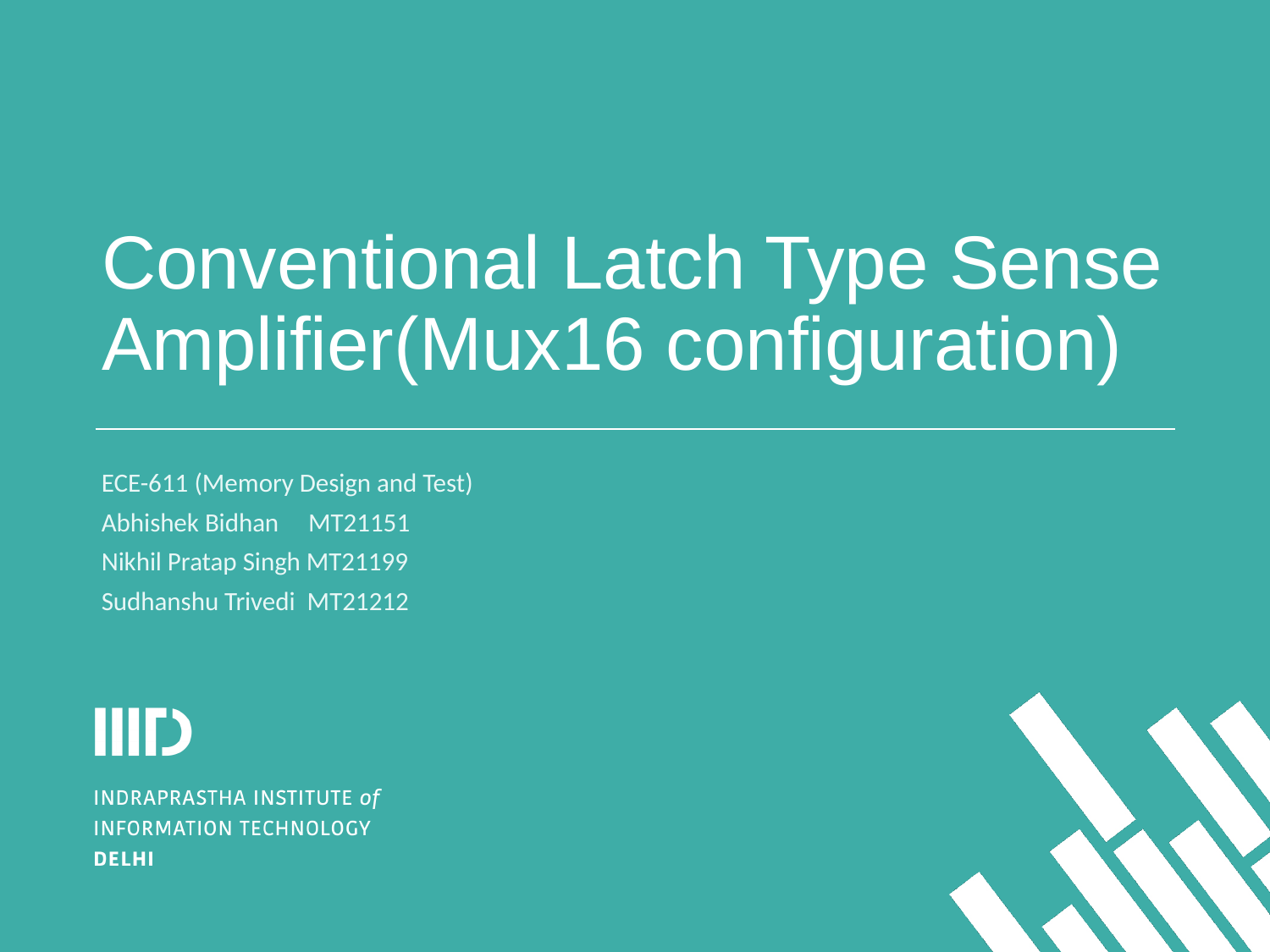

Conventional Latch Type Sense Amplifier(Mux16 configuration)
ECE-611 (Memory Design and Test)
Abhishek Bidhan     MT21151
Nikhil Pratap Singh MT21199
Sudhanshu Trivedi  MT21212